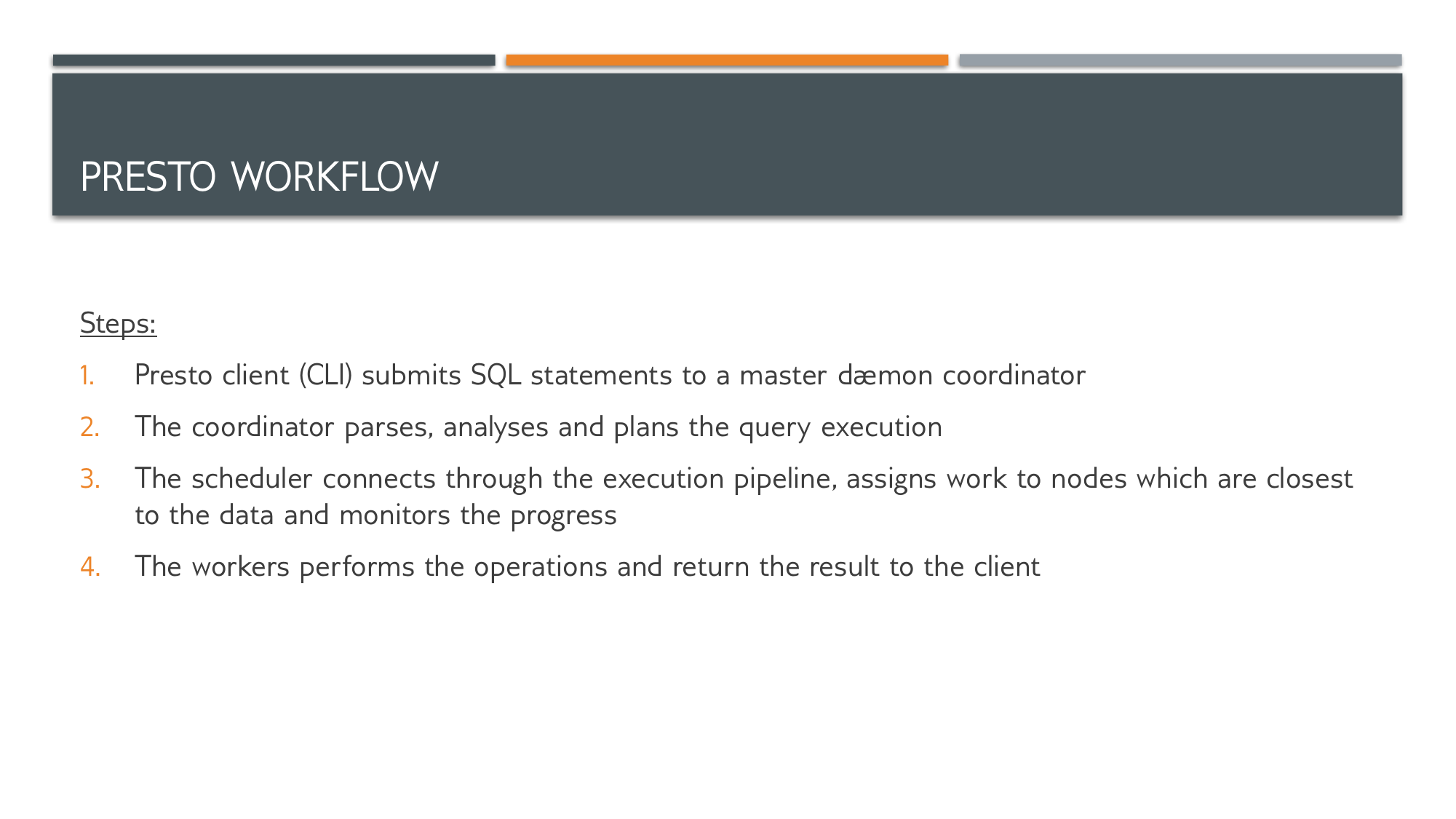

# Presto workflow
Steps:
Presto client (CLI) submits SQL statements to a master daemon coordinator
The coordinator parses, analyses and plans the query execution
The scheduler connects through the execution pipeline, assigns work to nodes which are closest to the data and monitors the progress
The workers performs the operations and return the result to the client